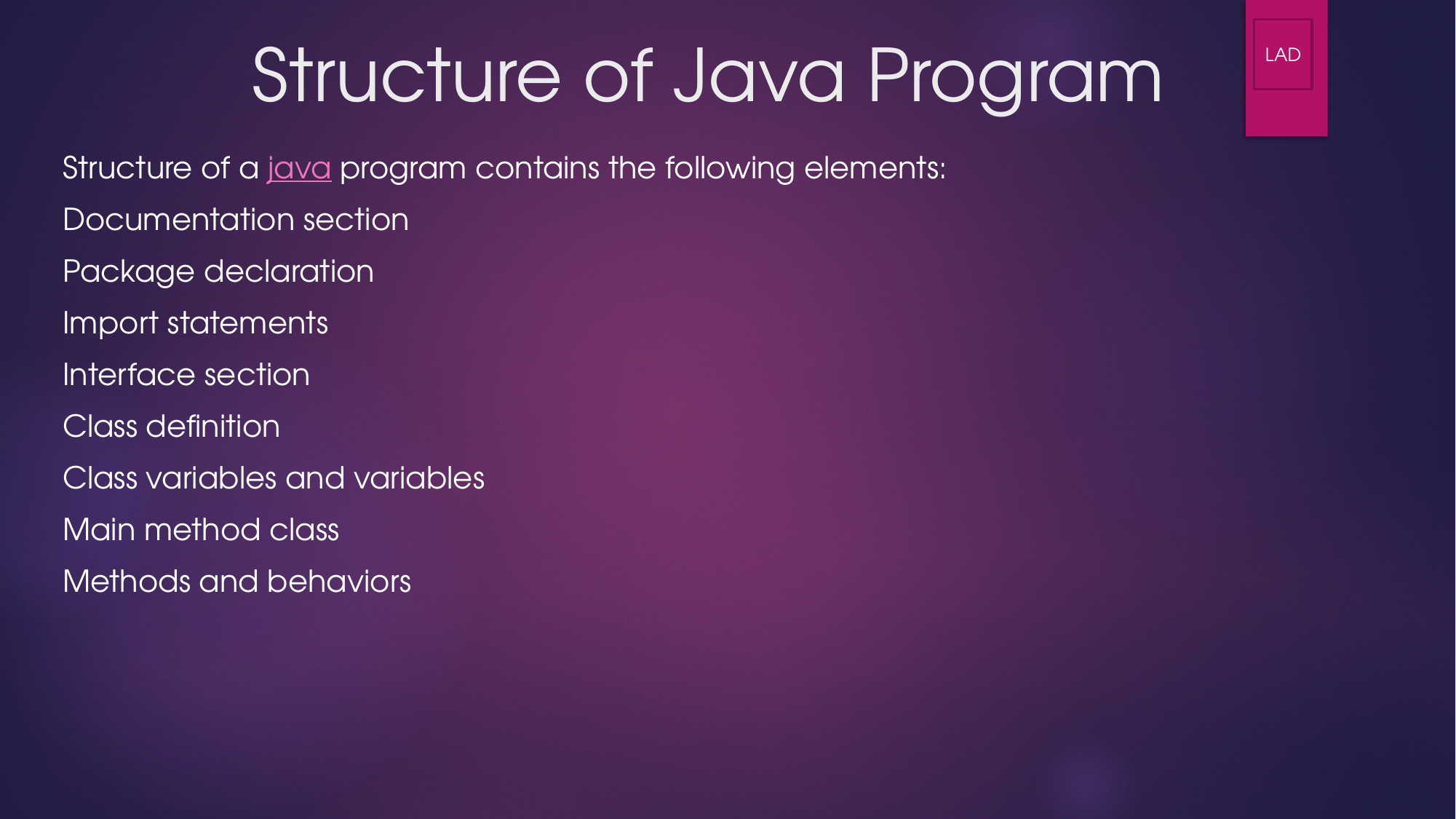

# Structure of Java Program
LAD
Structure of a java program contains the following elements:
Documentation section
Package declaration
Import statements
Interface section
Class definition
Class variables and variables
Main method class
Methods and behaviors